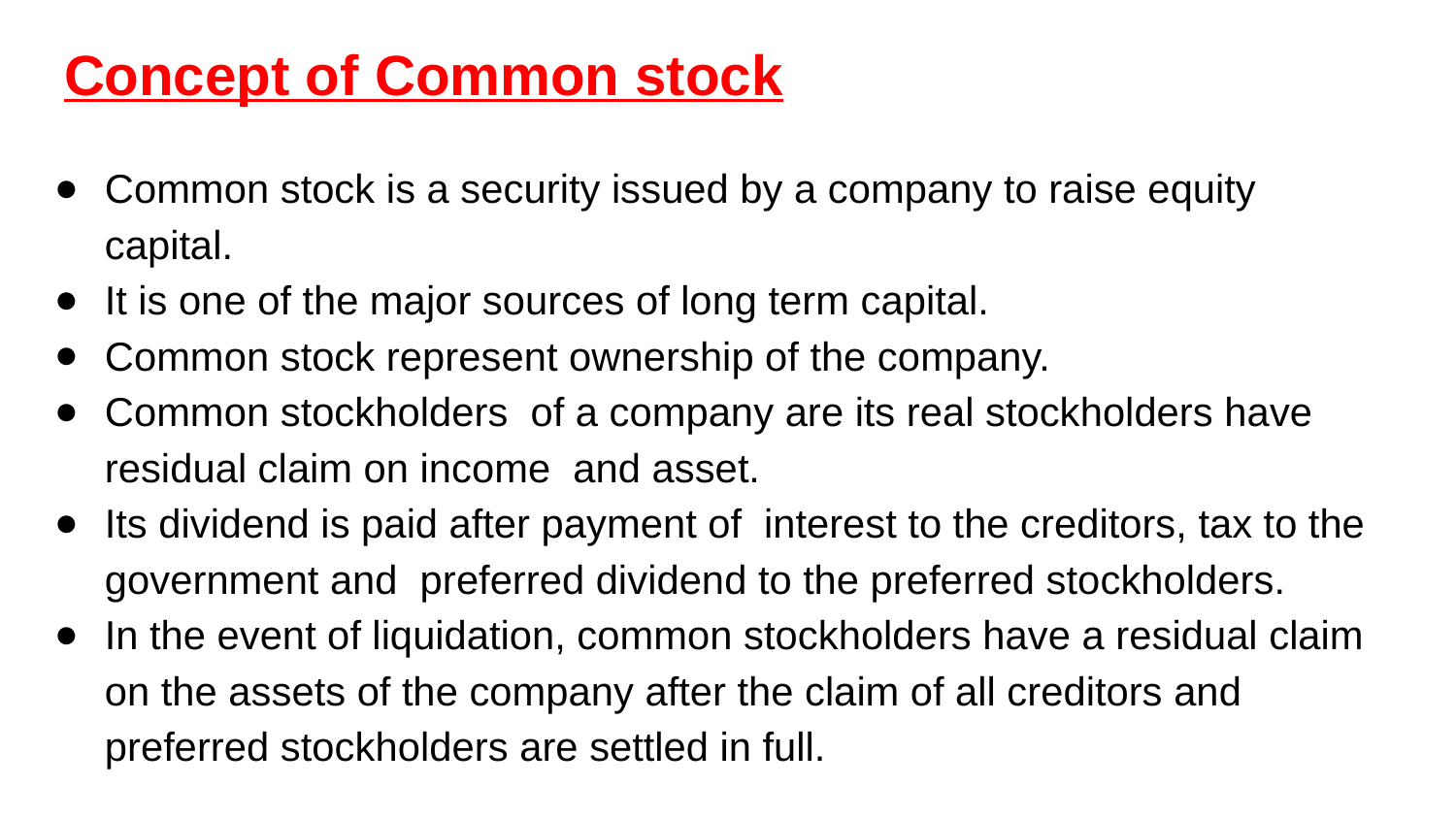

# Concept of Common stock
Common stock is a security issued by a company to raise equity capital.
It is one of the major sources of long term capital.
Common stock represent ownership of the company.
Common stockholders  of a company are its real stockholders have residual claim on income  and asset.
Its dividend is paid after payment of  interest to the creditors, tax to the government and  preferred dividend to the preferred stockholders.
In the event of liquidation, common stockholders have a residual claim on the assets of the company after the claim of all creditors and preferred stockholders are settled in full.